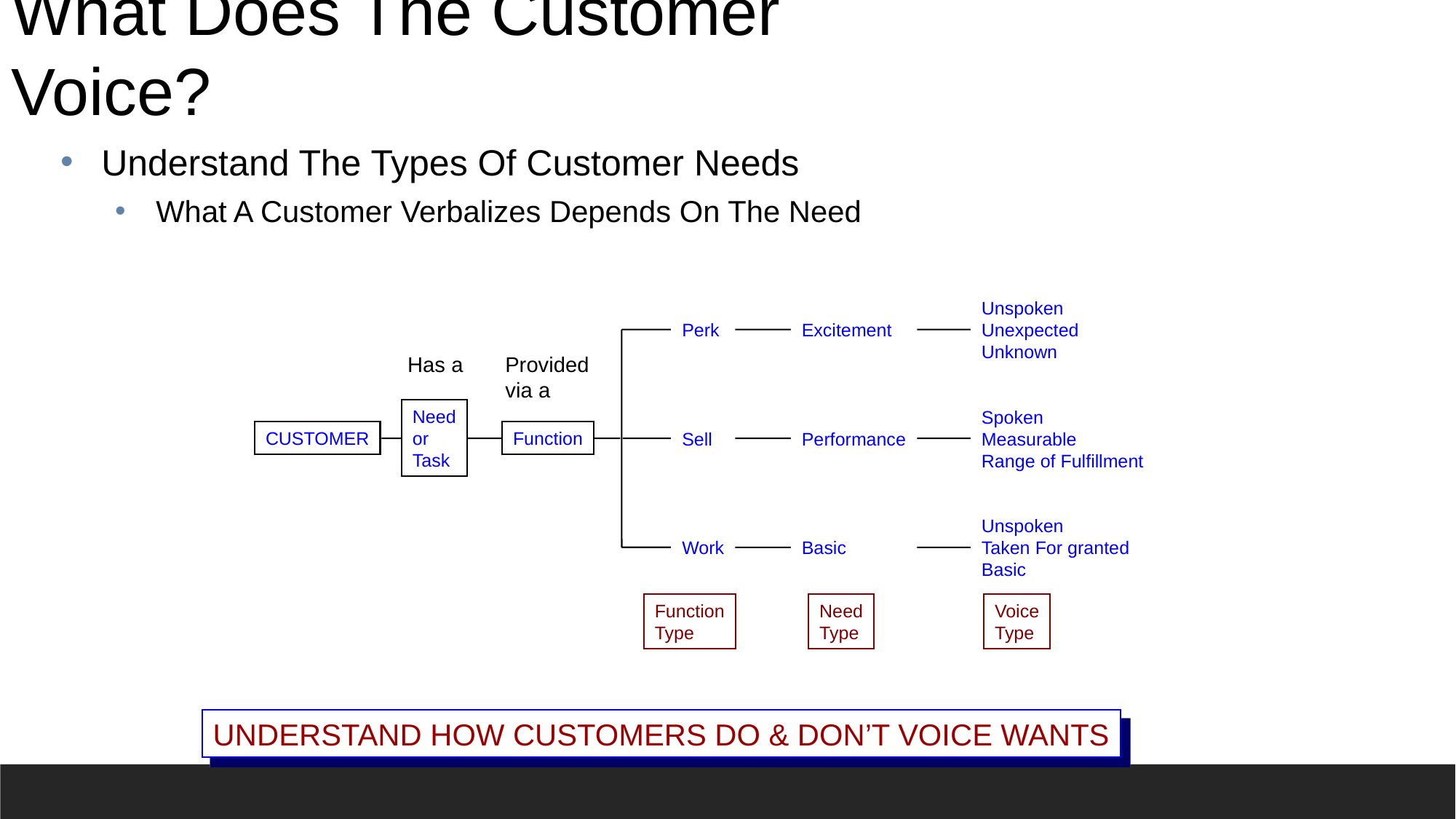

What Does The Customer Voice?

Understand The Types Of Customer Needs
What A Customer Verbalizes Depends On The Need
Unspoken
Unexpected
Unknown

Spoken
Measurable
Range of Fulfillment

Unspoken
Taken For granted
Basic
Perk

Sell

Work
Excitement

Performance

Basic

Need
or
Task
CUSTOMER
Function

Provided
via a
Has a
Function
Type
Need
Type
Voice
Type
UNDERSTAND HOW CUSTOMERS DO & DON’T VOICE WANTS